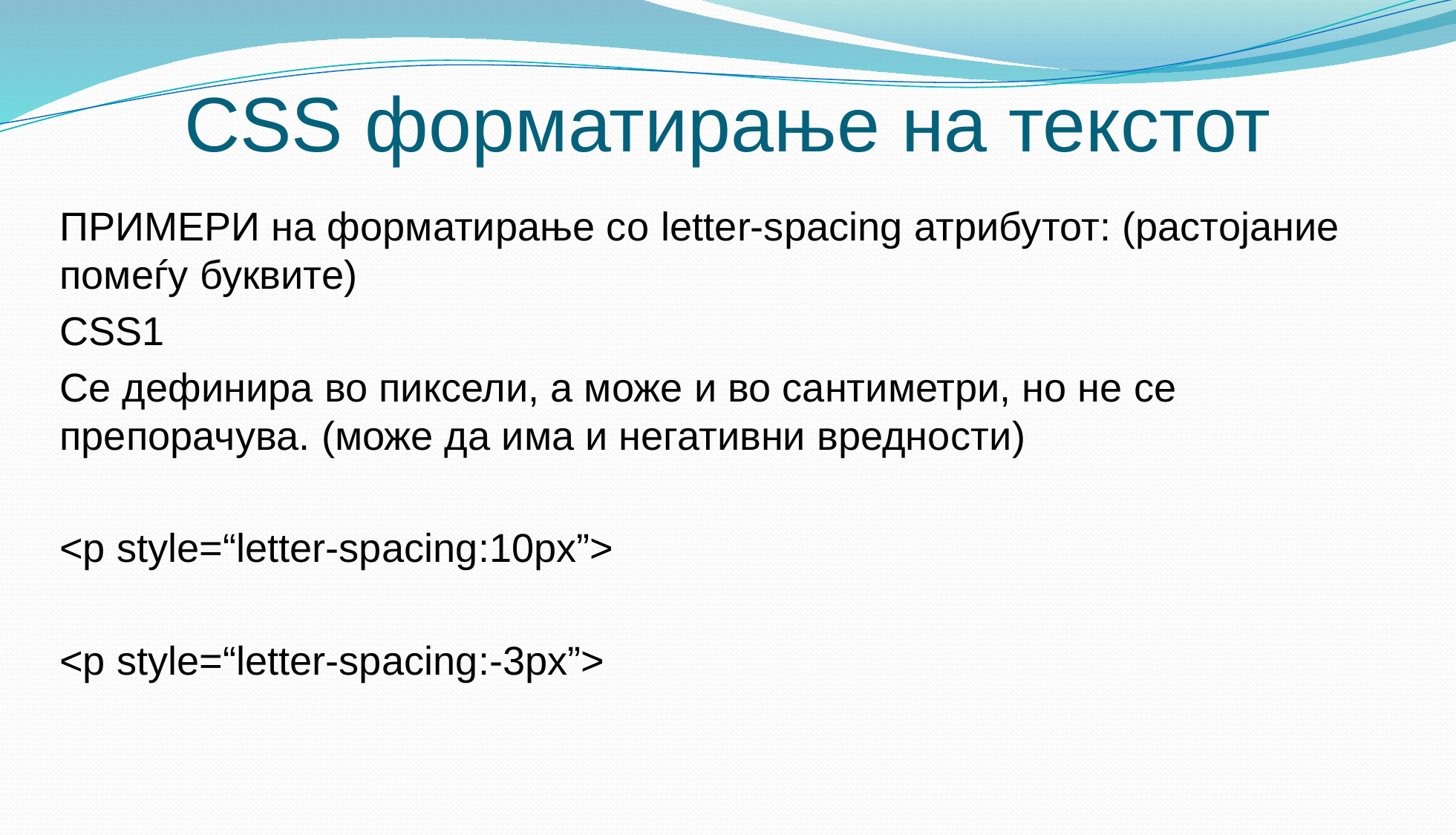

# CSS форматирање на текстот
ПРИМЕРИ на форматирање со letter-spacing атрибутот: (растојание помеѓу буквите)
CSS1
Се дефинира во пиксели, а може и во сантиметри, но не се препорачува. (може да има и негативни вредности)

<p style=“letter-spacing:10px”>

<p style=“letter-spacing:-3px”>